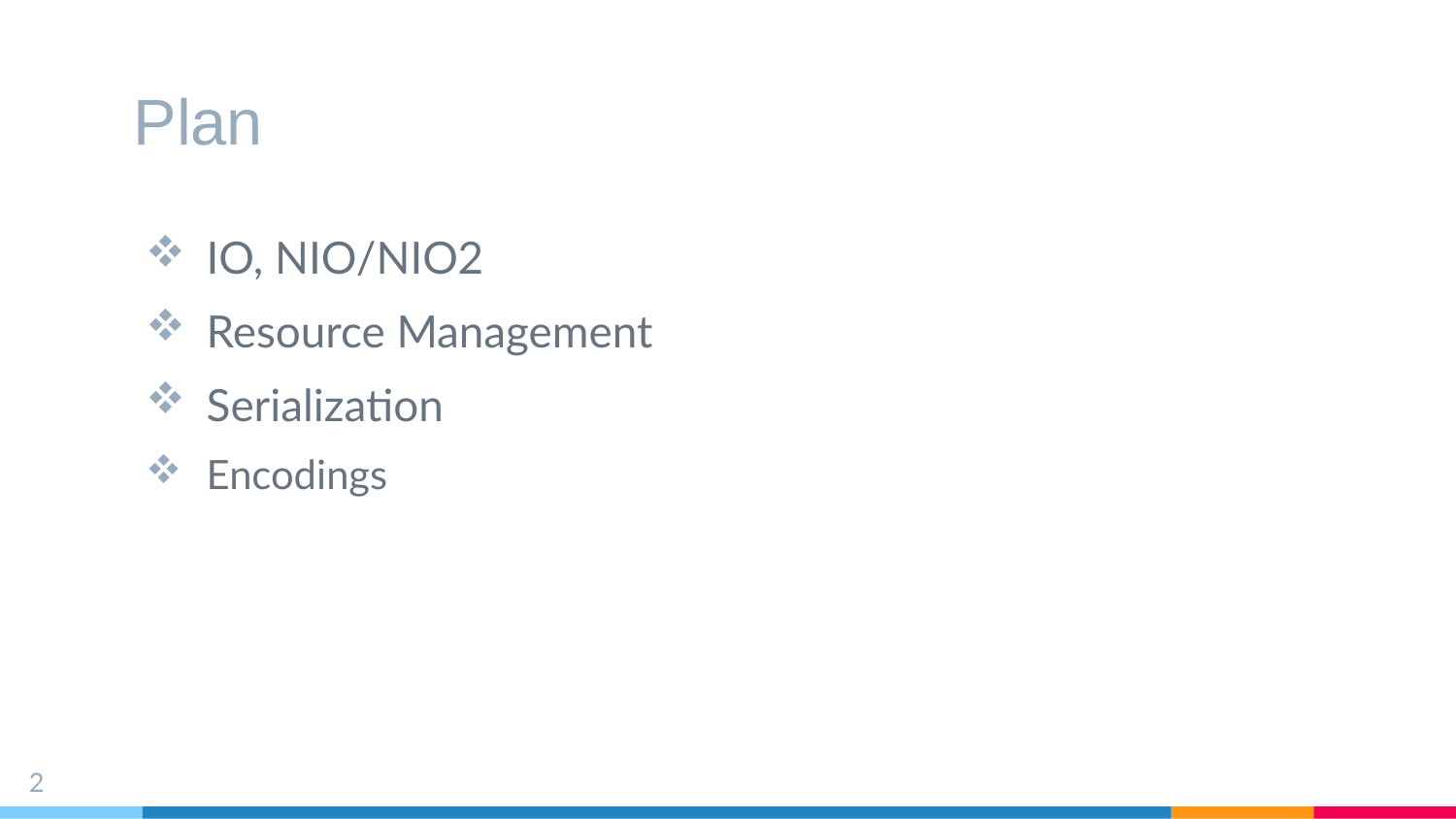

# Plan
IO, NIO/NIO2
Resource Management
Serialization
Encodings
2